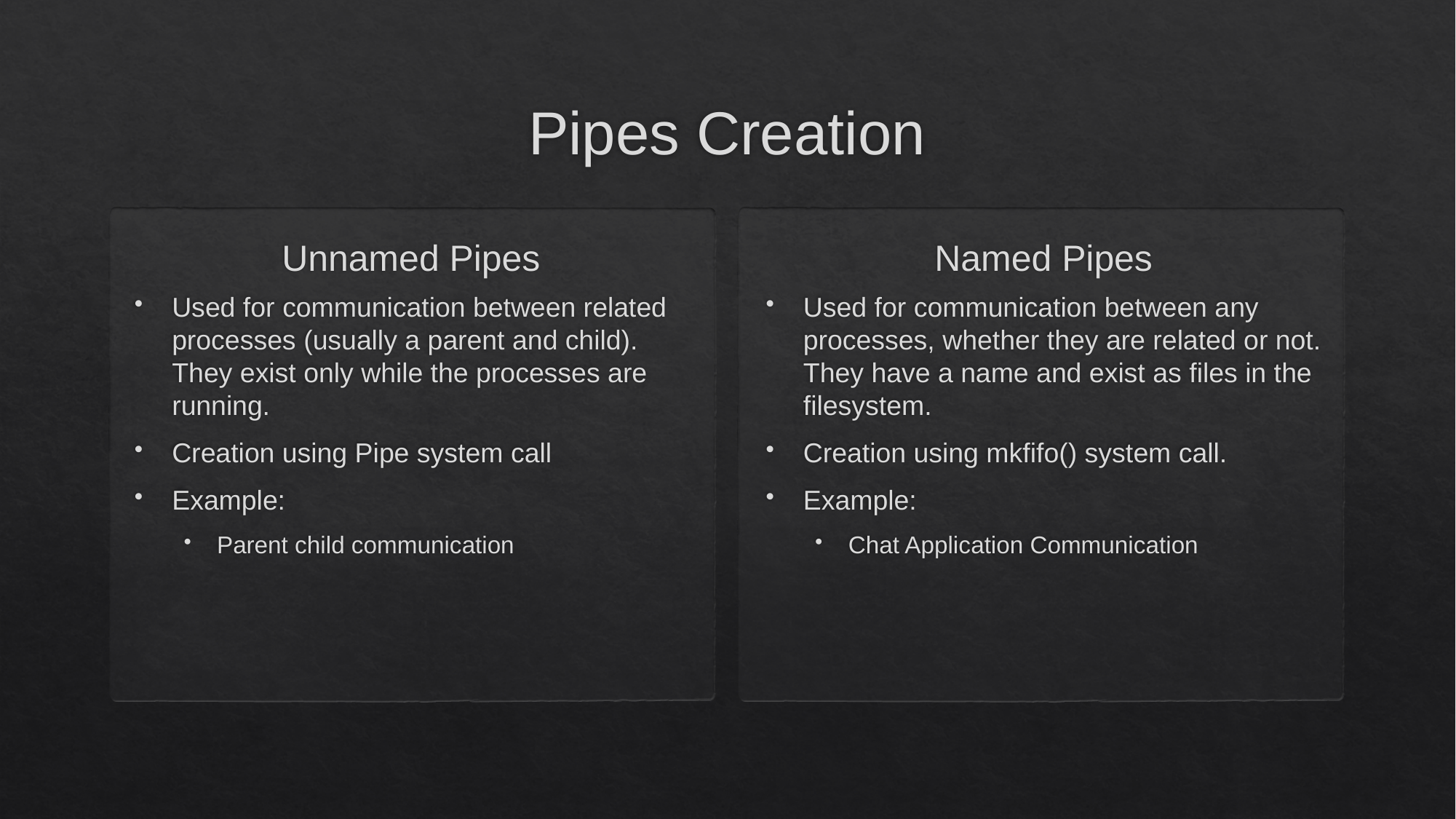

# Pipes Creation
Unnamed Pipes
Named Pipes
Used for communication between related processes (usually a parent and child). They exist only while the processes are running.
Creation using Pipe system call
Example:
Parent child communication

Used for communication between any processes, whether they are related or not. They have a name and exist as files in the filesystem.
Creation using mkfifo() system call.
Example:
Chat Application Communication